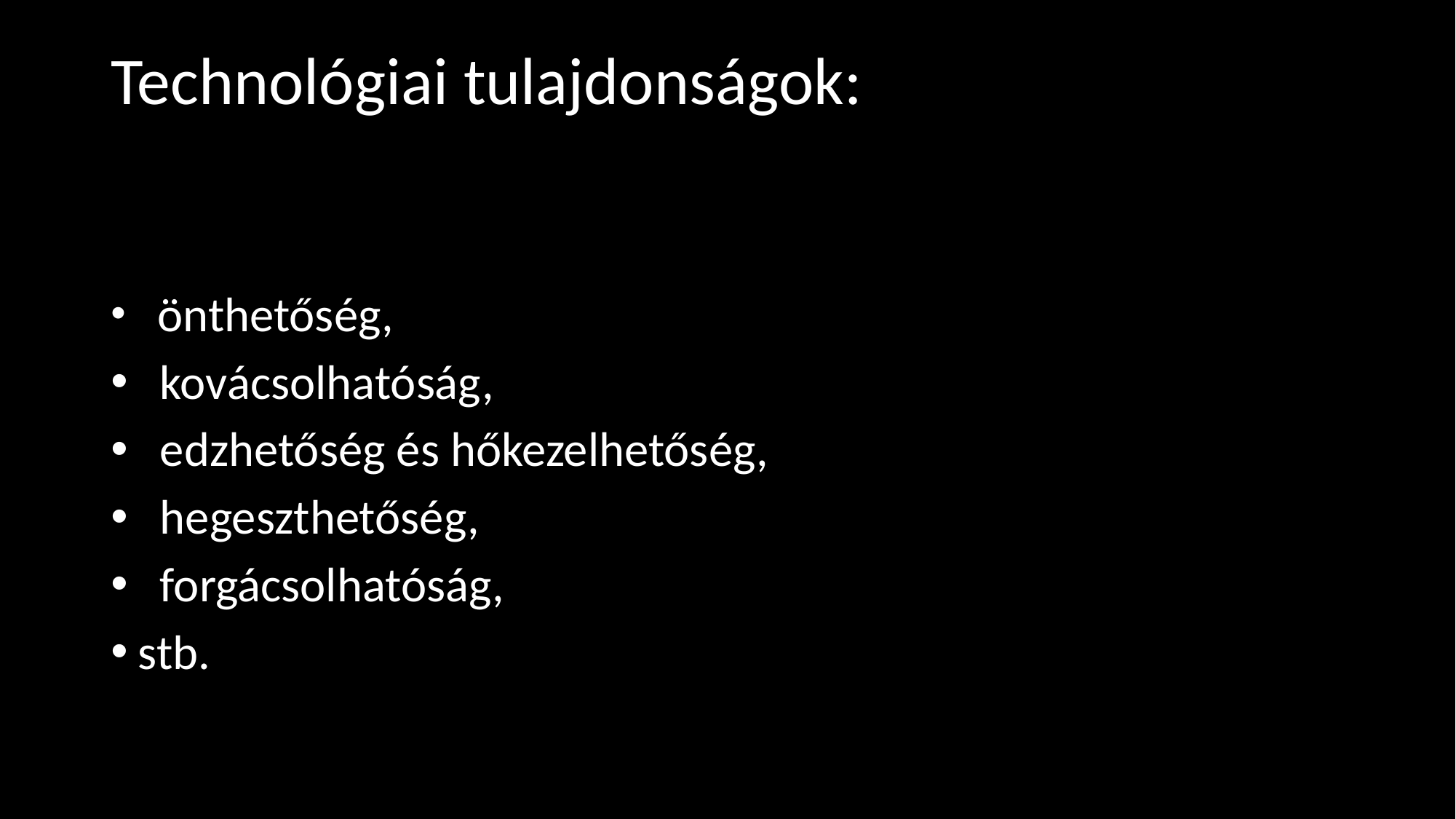

# Technológiai tulajdonságok:

  önthetőség,
  kovácsolhatóság,
  edzhetőség és hőkezelhetőség,
  hegeszthetőség,
  forgácsolhatóság,
stb.